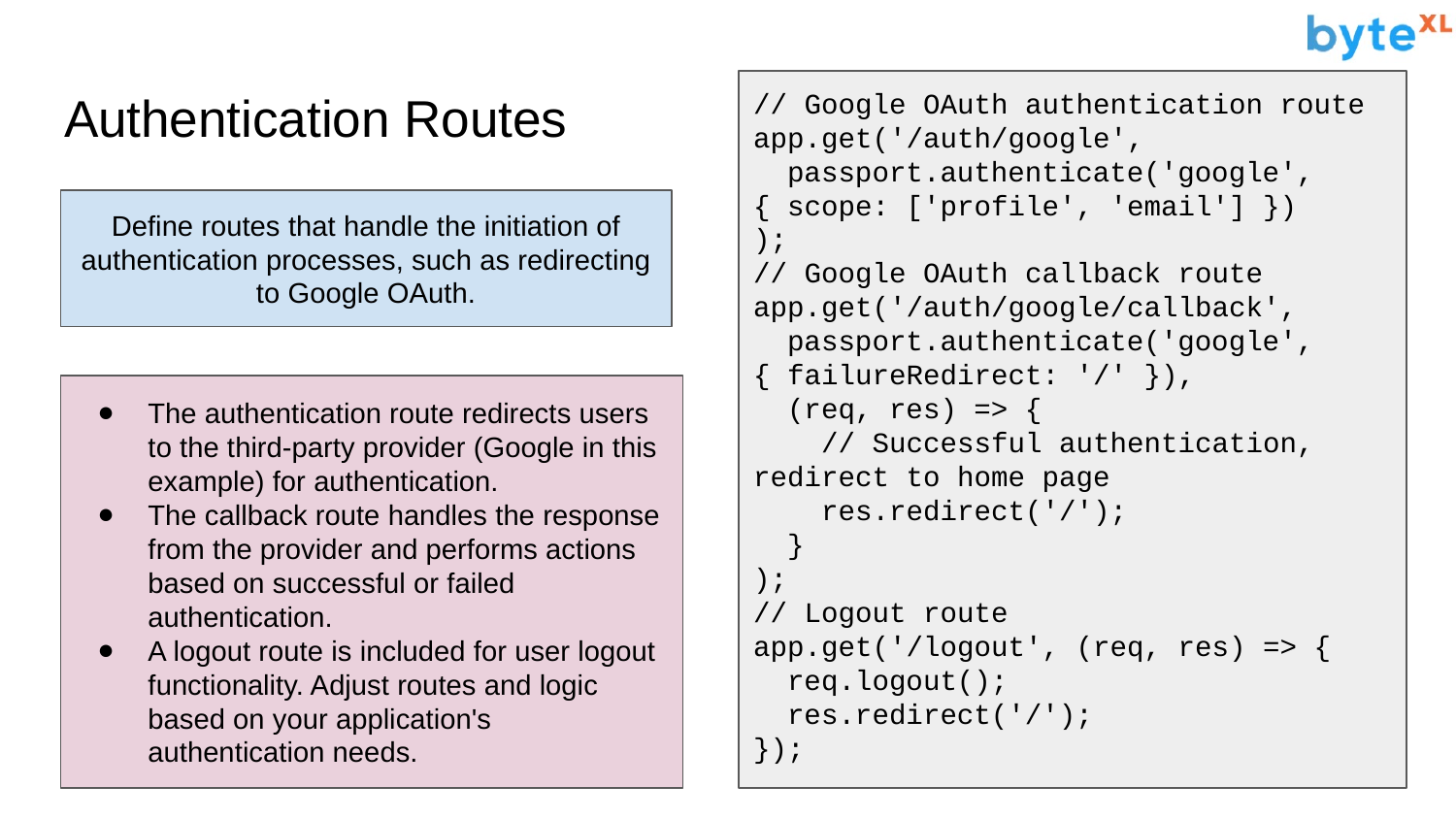

# Authentication Routes
// Google OAuth authentication route
app.get('/auth/google',
  passport.authenticate('google', { scope: ['profile', 'email'] })
);
// Google OAuth callback route
app.get('/auth/google/callback',
  passport.authenticate('google', { failureRedirect: '/' }),
  (req, res) => {
    // Successful authentication, redirect to home page
    res.redirect('/');
  }
);
// Logout route
app.get('/logout', (req, res) => {
  req.logout();
  res.redirect('/');
});

Define routes that handle the initiation of authentication processes, such as redirecting to Google OAuth.
The authentication route redirects users to the third-party provider (Google in this example) for authentication.
The callback route handles the response from the provider and performs actions based on successful or failed authentication.
A logout route is included for user logout functionality. Adjust routes and logic based on your application's authentication needs.